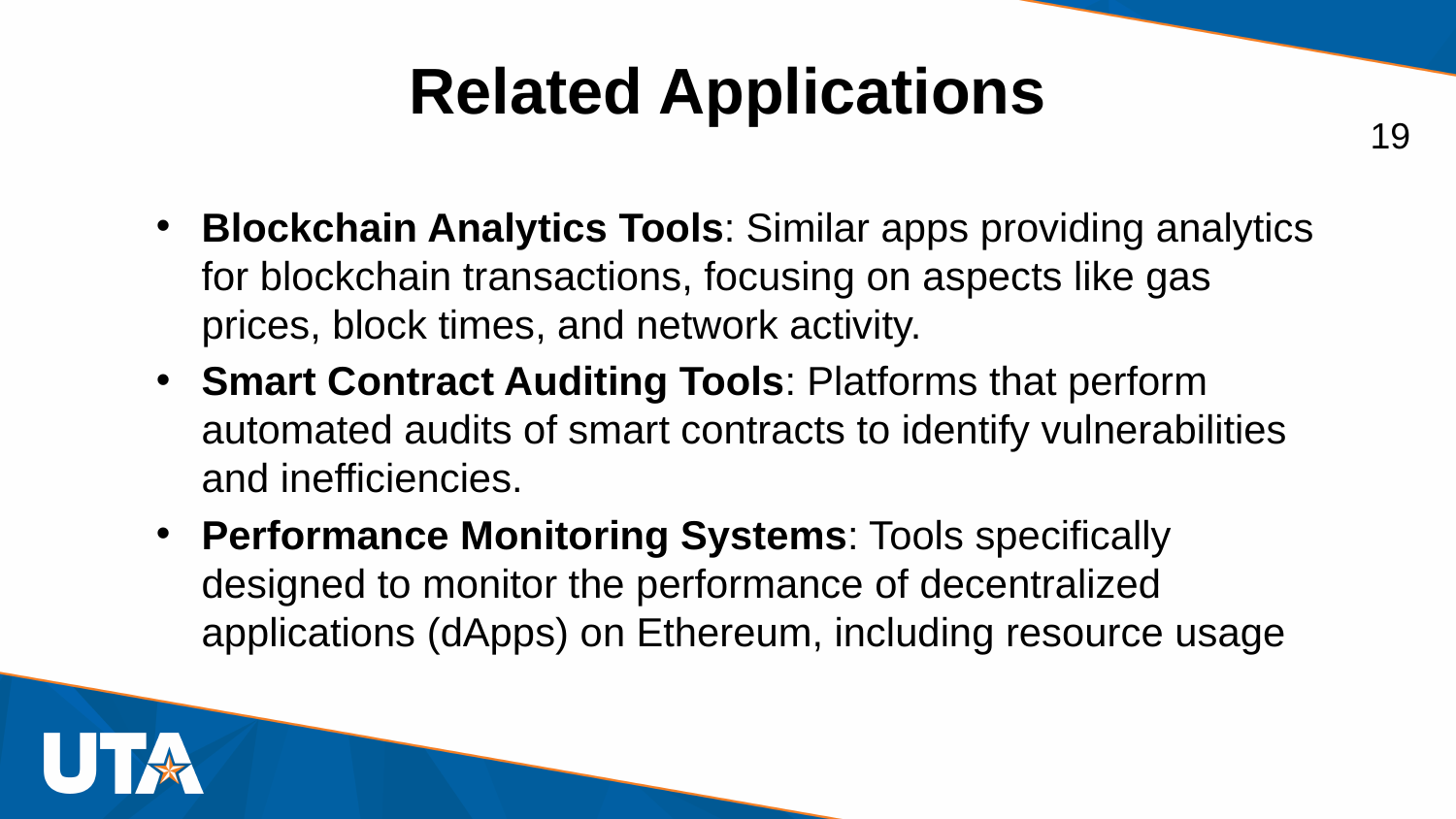

# Related Applications
19
Blockchain Analytics Tools: Similar apps providing analytics for blockchain transactions, focusing on aspects like gas prices, block times, and network activity.
Smart Contract Auditing Tools: Platforms that perform automated audits of smart contracts to identify vulnerabilities and inefficiencies.
Performance Monitoring Systems: Tools specifically designed to monitor the performance of decentralized applications (dApps) on Ethereum, including resource usage